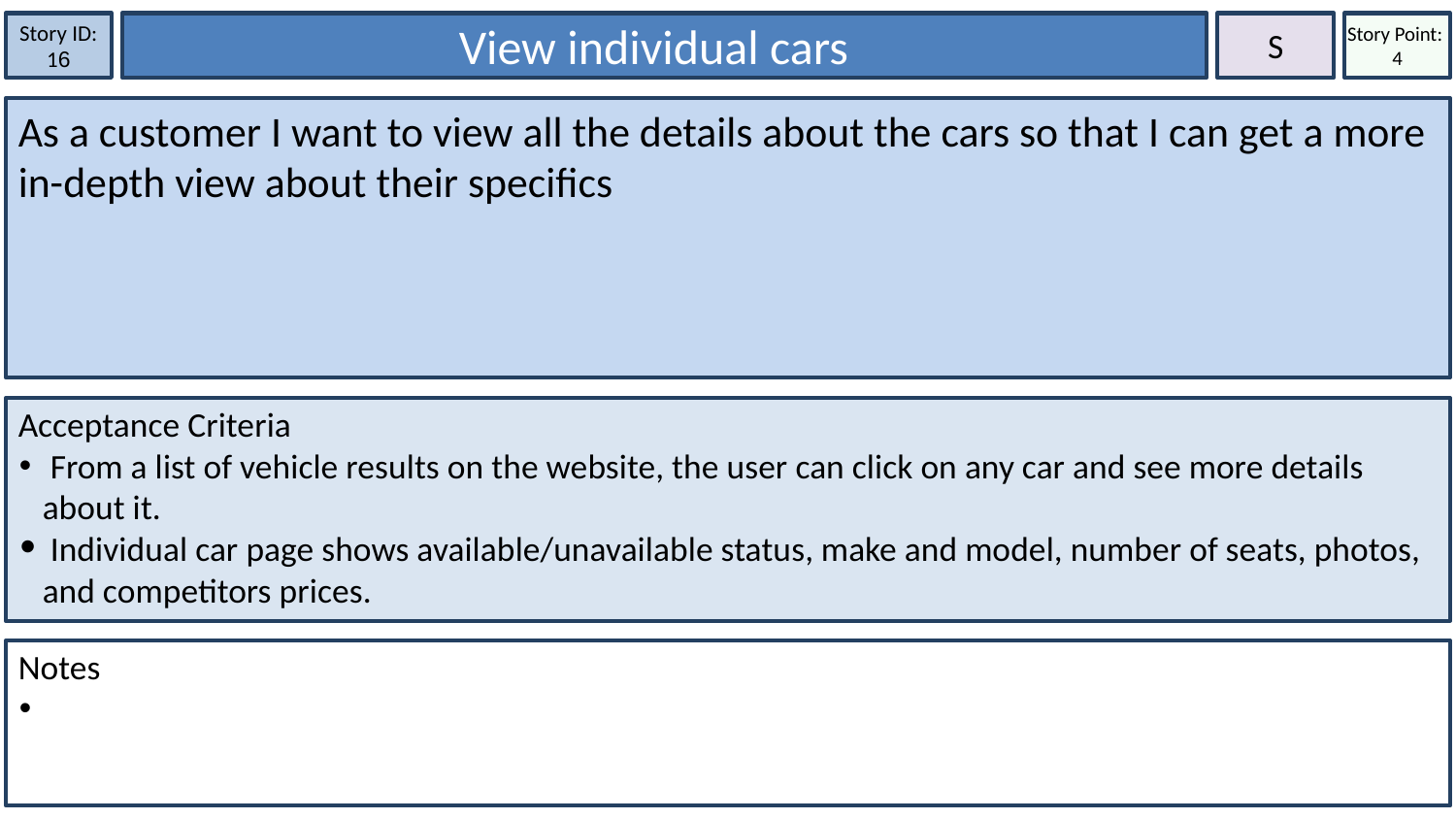

Story ID: 16
View individual cars
S
Story Point:
4
As a customer I want to view all the details about the cars so that I can get a more in-depth view about their specifics

Acceptance Criteria
 From a list of vehicle results on the website, the user can click on any car and see more details about it.
 Individual car page shows available/unavailable status, make and model, number of seats, photos, and competitors prices.
Notes